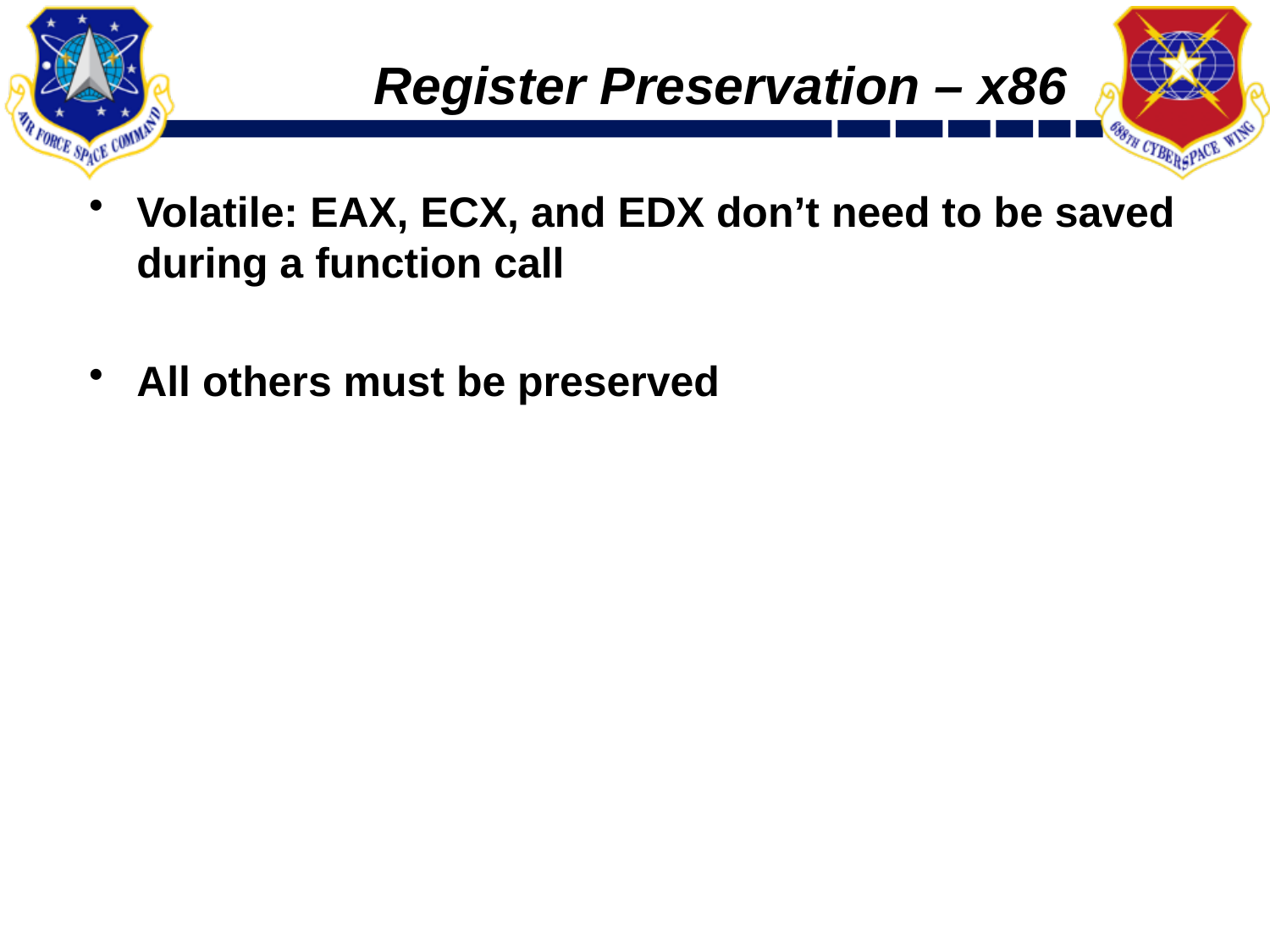

# Register Preservation – x86
Volatile: EAX, ECX, and EDX don’t need to be saved during a function call

All others must be preserved